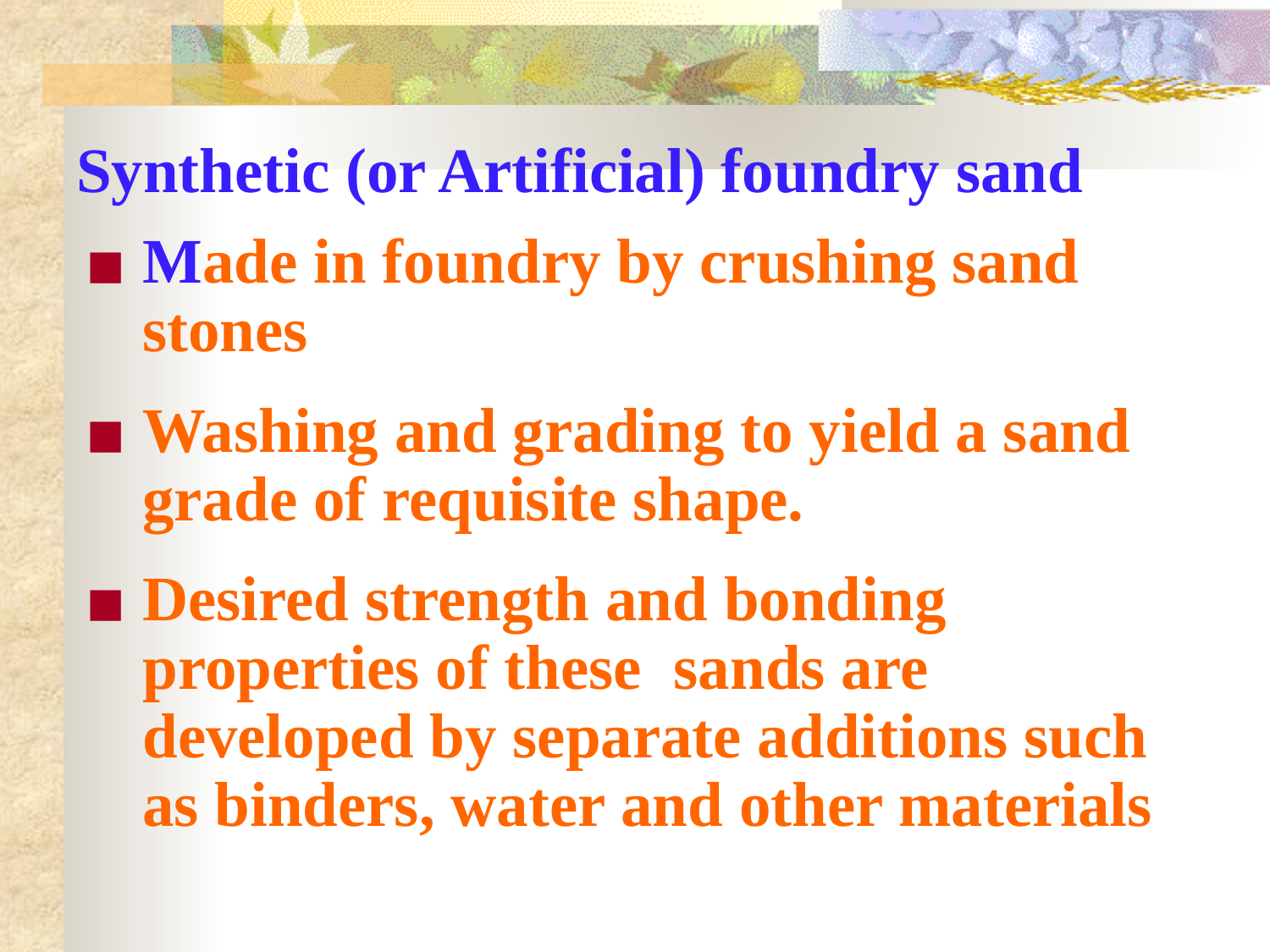

# Synthetic (or Artificial) foundry sand
Made in foundry by crushing sand stones
Washing and grading to yield a sand grade of requisite shape.
Desired strength and bonding properties of these  sands are developed by separate additions such as binders, water and other materials